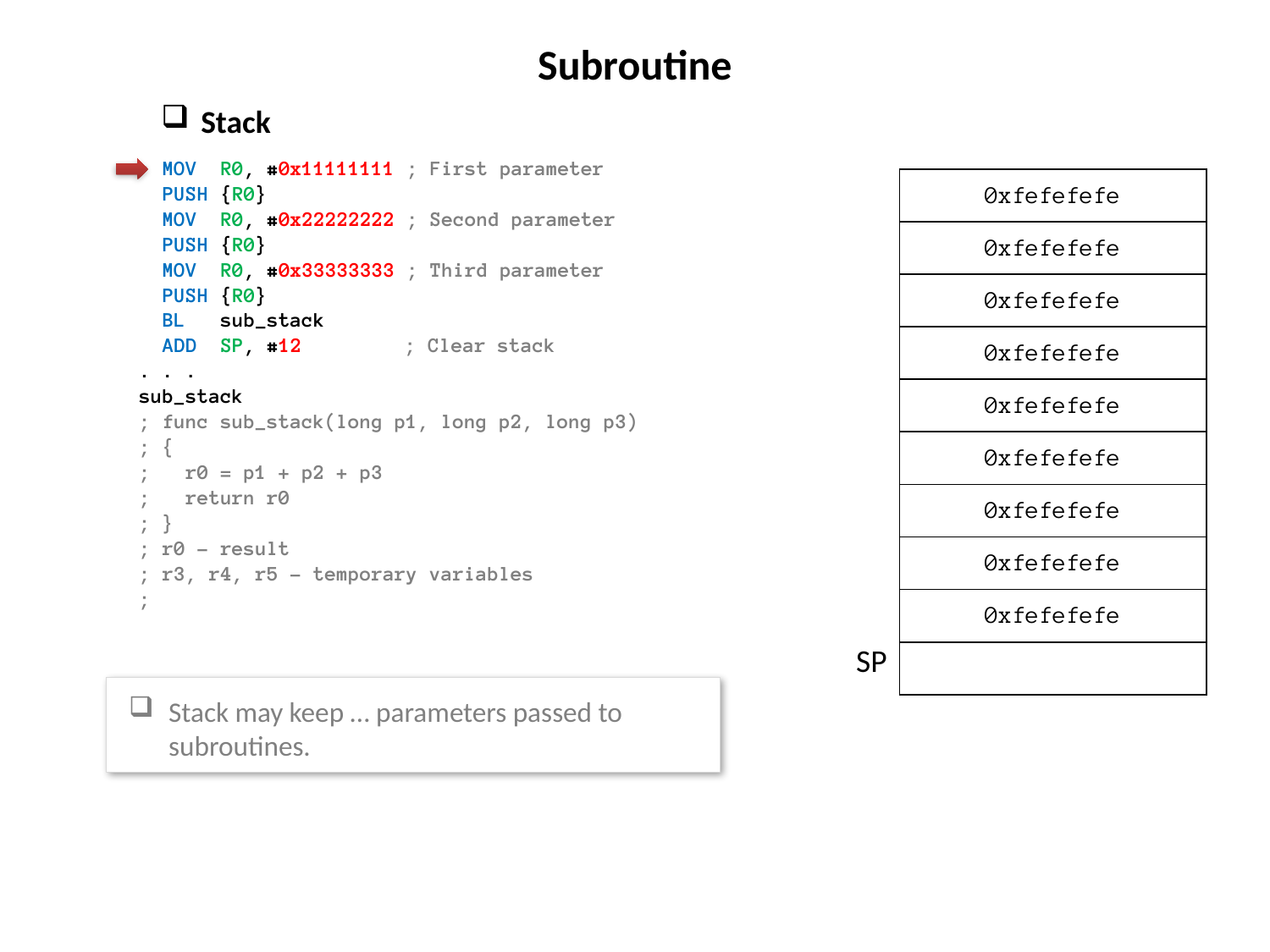

Subroutine
Stack
  MOV  R0, #0x11111111 ; First parameter
  PUSH {R0}
  MOV  R0, #0x22222222 ; Second parameter
  PUSH {R0}
  MOV  R0, #0x33333333 ; Third parameter
  PUSH {R0}
  BL   sub_stack
  ADD  SP, #12	 ; Clear stack
. . .
sub_stack
; func sub_stack(long p1, long p2, long p3)
; {
;   r0 = p1 + p2 + p3
;   return r0
; }
; r0 - result
; r3, r4, r5 - temporary variables
;

|  | 0xfefefefe |
| --- | --- |
|  | 0xfefefefe |
|  | 0xfefefefe |
|  | 0xfefefefe |
|  | 0xfefefefe |
|  | 0xfefefefe |
|  | 0xfefefefe |
|  | 0xfefefefe |
|  | 0xfefefefe |
| SP |  |

Stack may keep … parameters passed to subroutines.